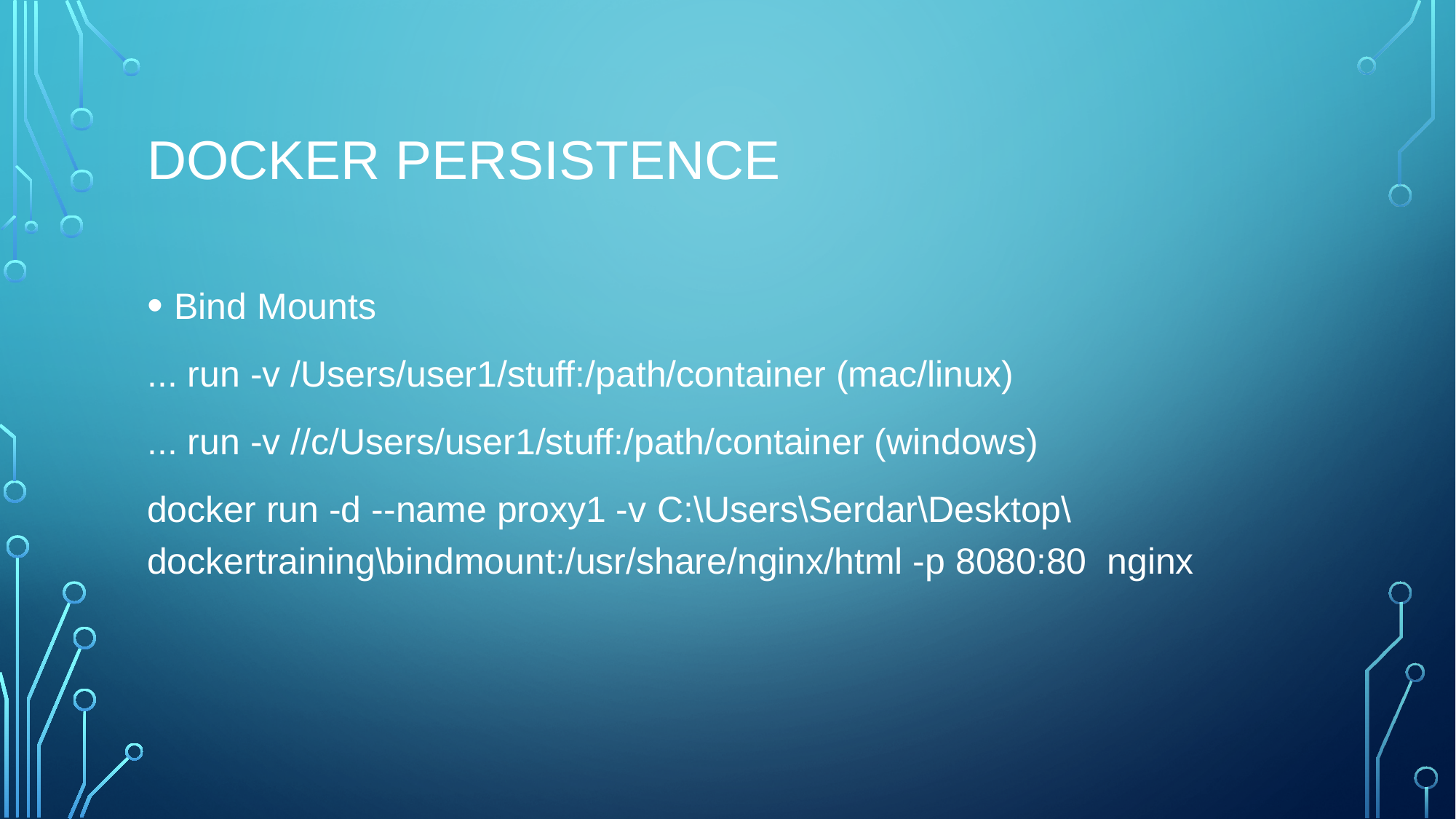

# Docker PERSISTENCE
Bind Mounts
... run -v /Users/user1/stuff:/path/container (mac/linux)
... run -v //c/Users/user1/stuff:/path/container (windows)
docker run -d --name proxy1 -v C:\Users\Serdar\Desktop\dockertraining\bindmount:/usr/share/nginx/html -p 8080:80  nginx